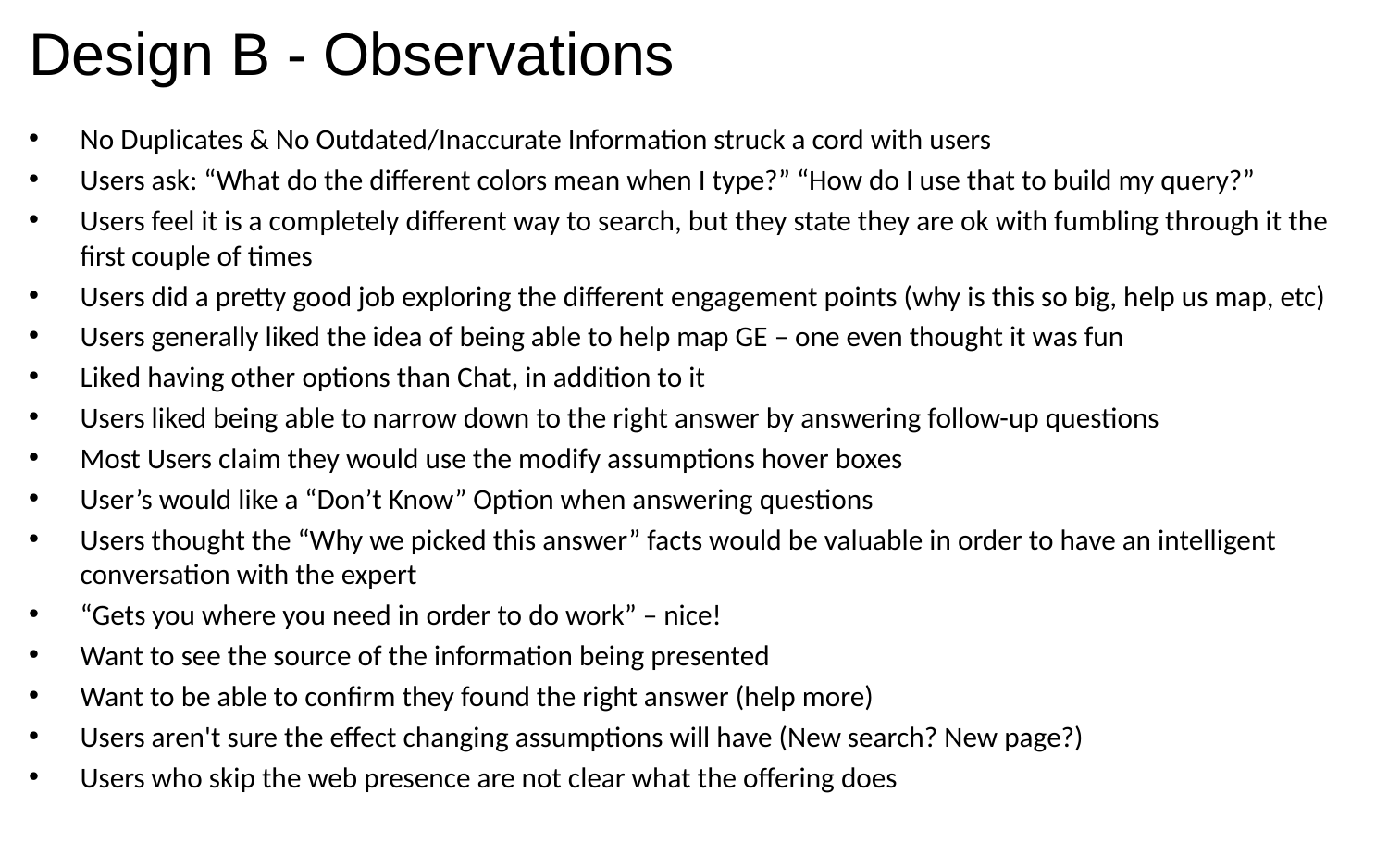

# Design B - Observations
No Duplicates & No Outdated/Inaccurate Information struck a cord with users
Users ask: “What do the different colors mean when I type?” “How do I use that to build my query?”
Users feel it is a completely different way to search, but they state they are ok with fumbling through it the first couple of times
Users did a pretty good job exploring the different engagement points (why is this so big, help us map, etc)
Users generally liked the idea of being able to help map GE – one even thought it was fun
Liked having other options than Chat, in addition to it
Users liked being able to narrow down to the right answer by answering follow-up questions
Most Users claim they would use the modify assumptions hover boxes
User’s would like a “Don’t Know” Option when answering questions
Users thought the “Why we picked this answer” facts would be valuable in order to have an intelligent conversation with the expert
“Gets you where you need in order to do work” – nice!
Want to see the source of the information being presented
Want to be able to confirm they found the right answer (help more)
Users aren't sure the effect changing assumptions will have (New search? New page?)
Users who skip the web presence are not clear what the offering does